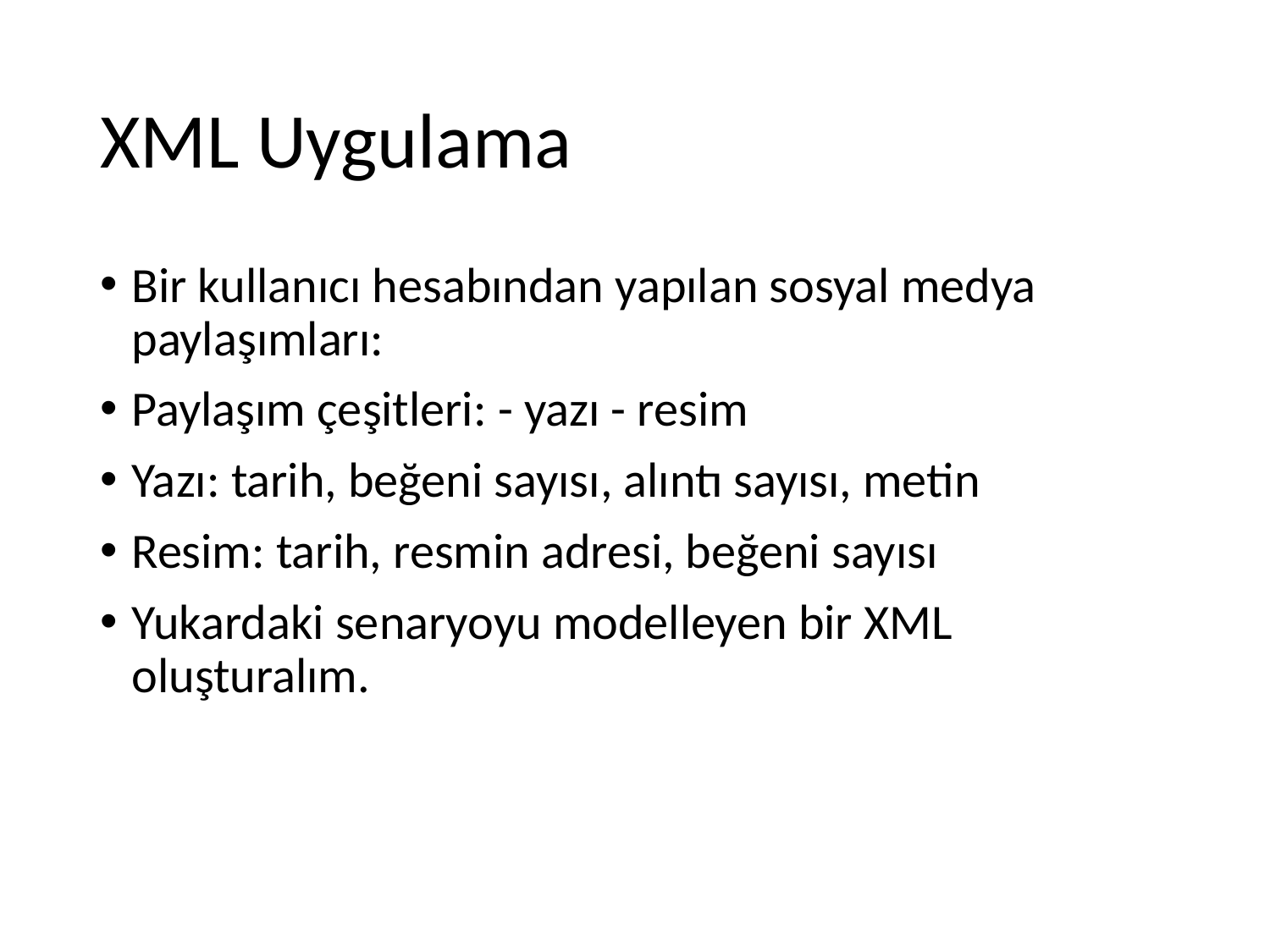

# XML Uygulama
Bir kullanıcı hesabından yapılan sosyal medya paylaşımları:
Paylaşım çeşitleri: - yazı - resim
Yazı: tarih, beğeni sayısı, alıntı sayısı, metin
Resim: tarih, resmin adresi, beğeni sayısı
Yukardaki senaryoyu modelleyen bir XML oluşturalım.